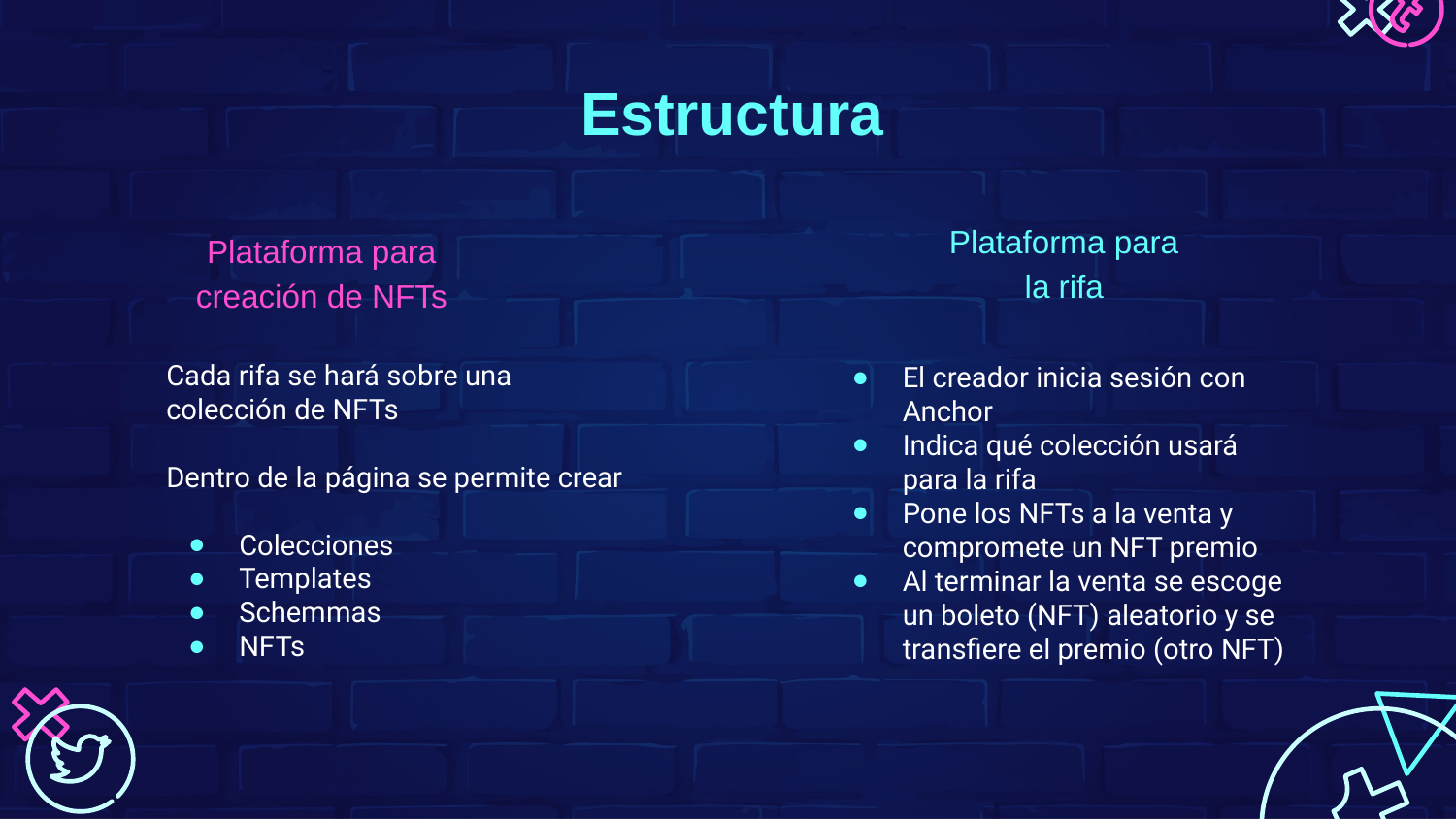

# Estructura
Plataforma para la rifa
Plataforma para creación de NFTs
Cada rifa se hará sobre una colección de NFTs

Dentro de la página se permite crear

Colecciones
Templates
Schemmas
NFTs

El creador inicia sesión con Anchor
Indica qué colección usará para la rifa
Pone los NFTs a la venta y compromete un NFT premio
Al terminar la venta se escoge un boleto (NFT) aleatorio y se transfiere el premio (otro NFT)